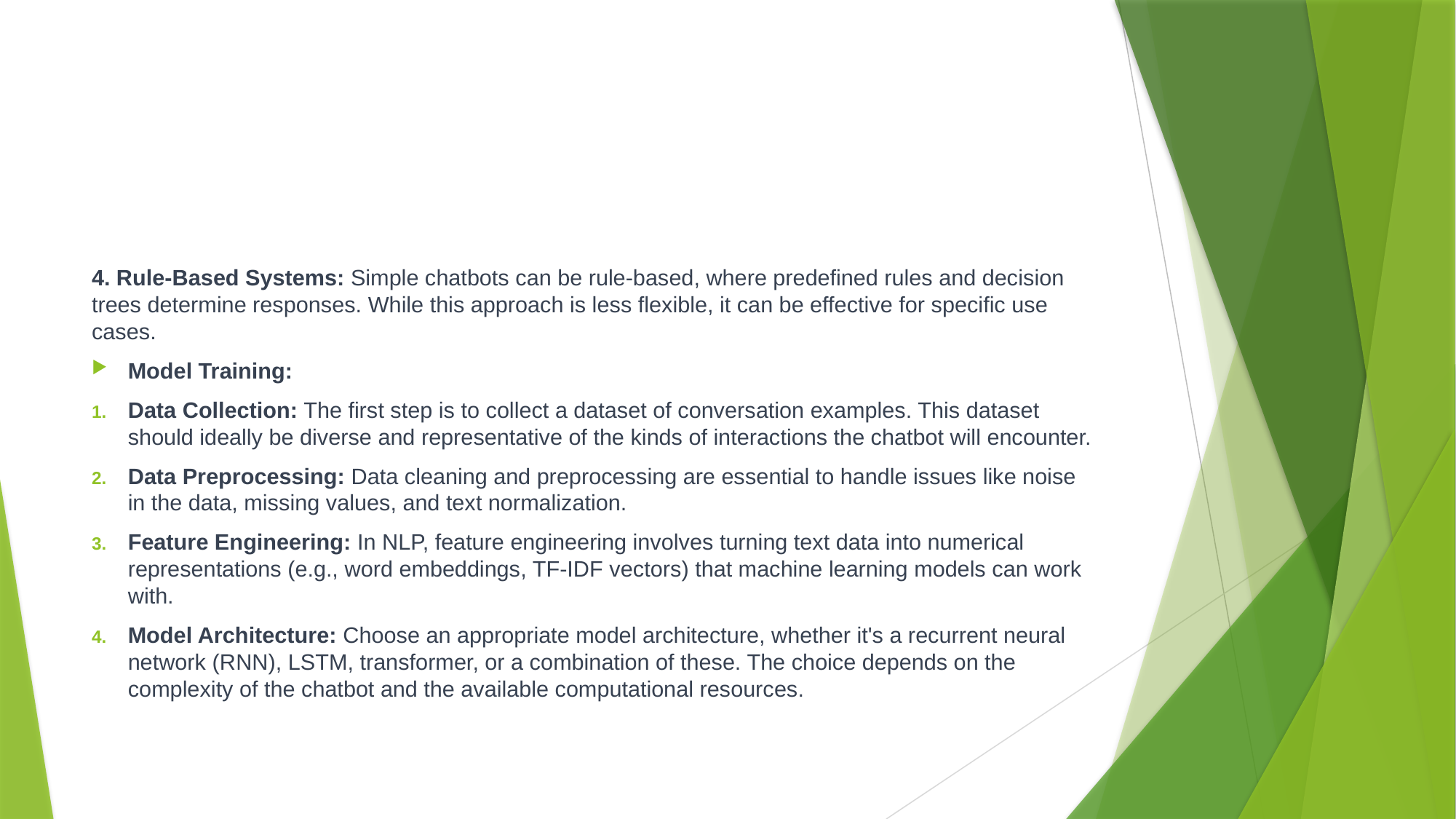

#
4. Rule-Based Systems: Simple chatbots can be rule-based, where predefined rules and decision trees determine responses. While this approach is less flexible, it can be effective for specific use cases.
Model Training:
Data Collection: The first step is to collect a dataset of conversation examples. This dataset should ideally be diverse and representative of the kinds of interactions the chatbot will encounter.
Data Preprocessing: Data cleaning and preprocessing are essential to handle issues like noise in the data, missing values, and text normalization.
Feature Engineering: In NLP, feature engineering involves turning text data into numerical representations (e.g., word embeddings, TF-IDF vectors) that machine learning models can work with.
Model Architecture: Choose an appropriate model architecture, whether it's a recurrent neural network (RNN), LSTM, transformer, or a combination of these. The choice depends on the complexity of the chatbot and the available computational resources.